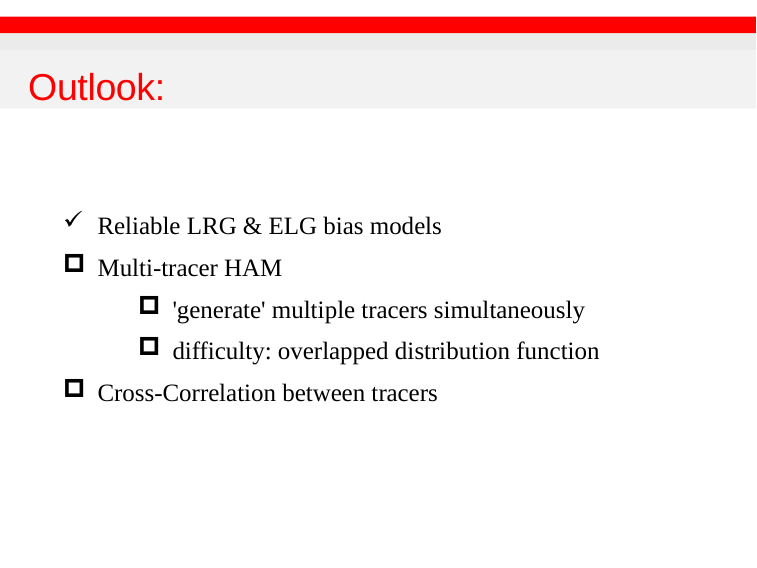

# Outlook:
 Reliable LRG & ELG bias models
 Multi-tracer HAM
 'generate' multiple tracers simultaneously
 difficulty: overlapped distribution function
 Cross-Correlation between tracers

22